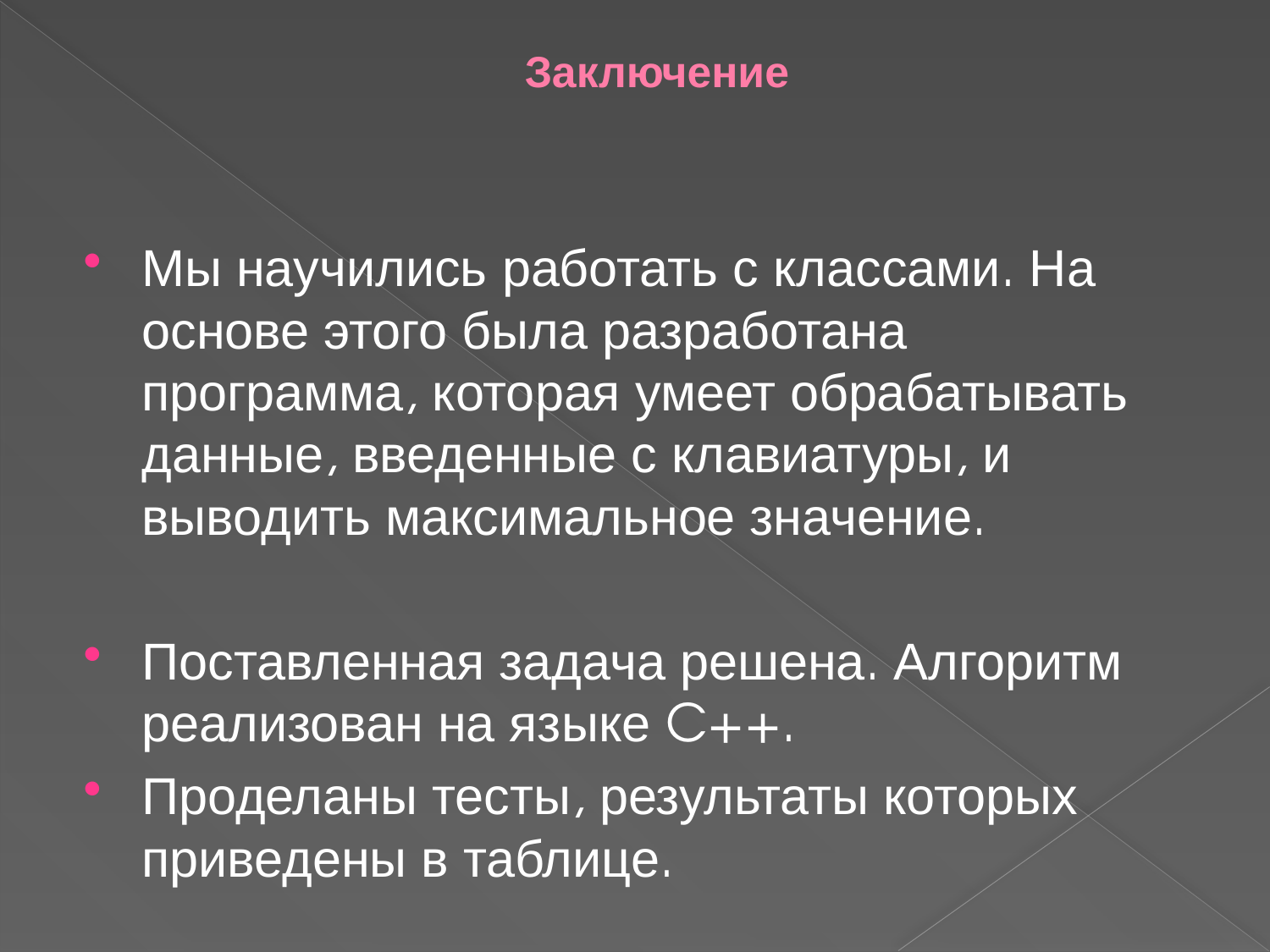

# Заключение

Мы научились работать с классами. На основе этого была разработана программа, которая умеет обрабатывать данные, введенные с клавиатуры, и выводить максимальное значение.

Поставленная задача решена. Алгоритм реализован на языке C++.
Проделаны тесты, результаты которых приведены в таблице.